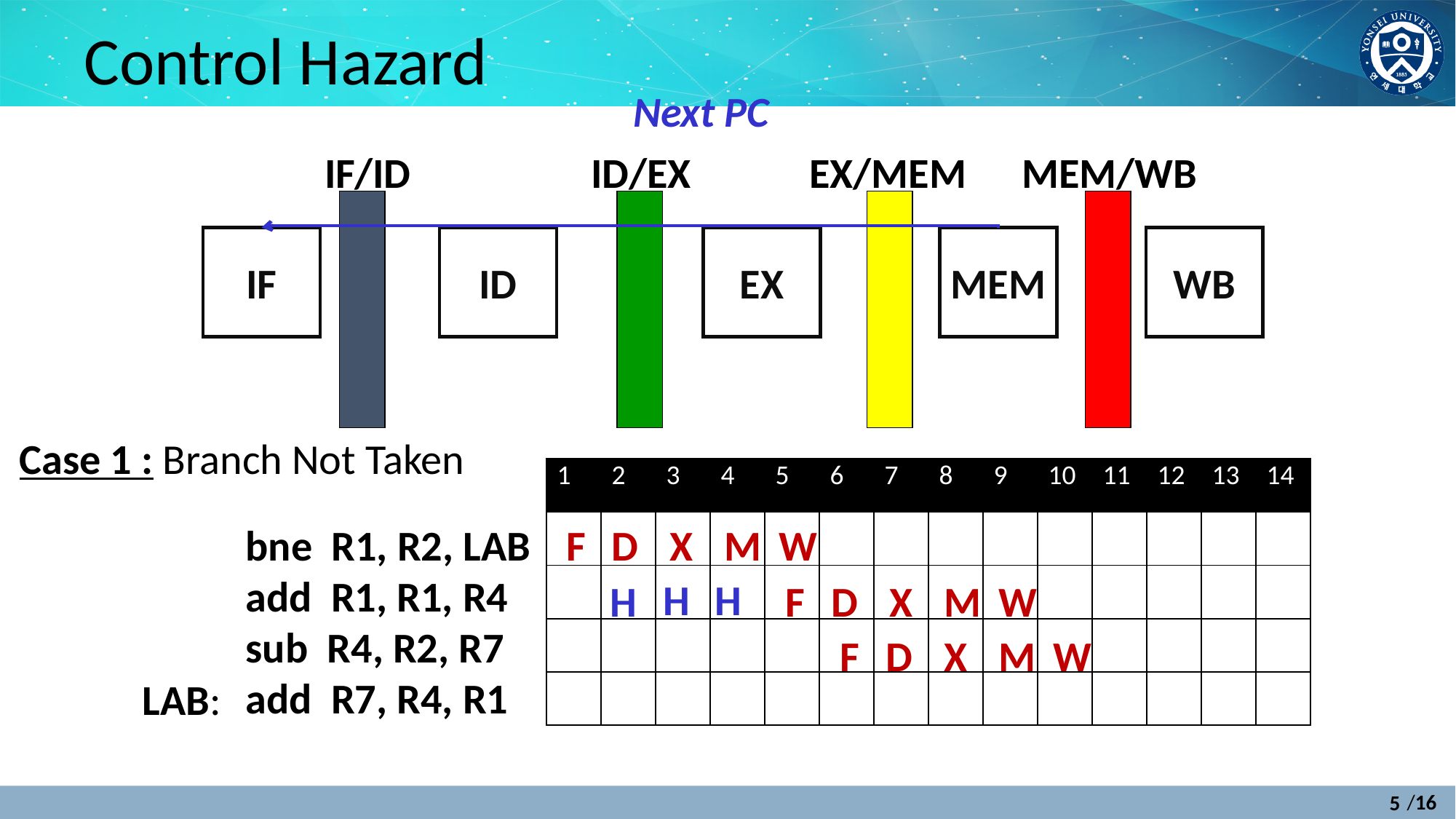

# Control Hazard
Next PC

IF/ID
ID/EX
EX/MEM
MEM/WB

IF
ID
EX
MEM
WB
Case 1 : Branch Not Taken
| 1 | 2 | 3 | 4 | 5 | 6 | 7 | 8 | 9 | 10 | 11 | 12 | 13 | 14 |
| --- | --- | --- | --- | --- | --- | --- | --- | --- | --- | --- | --- | --- | --- |
|  |  |  |  |  |  |  |  |  |  |  |  |  |  |
|  |  |  |  |  |  |  |  |  |  |  |  |  |  |
|  |  |  |  |  |  |  |  |  |  |  |  |  |  |
|  |  |  |  |  |  |  |  |  |  |  |  |  |  |
F
D
X
M
W
bne  R1, R2, LAB
add  R1, R1, R4
sub  R4, R2, R7
add  R7, R4, R1
H
H
F
D
X
M
W
H
F
D
X
M
W
LAB:
5